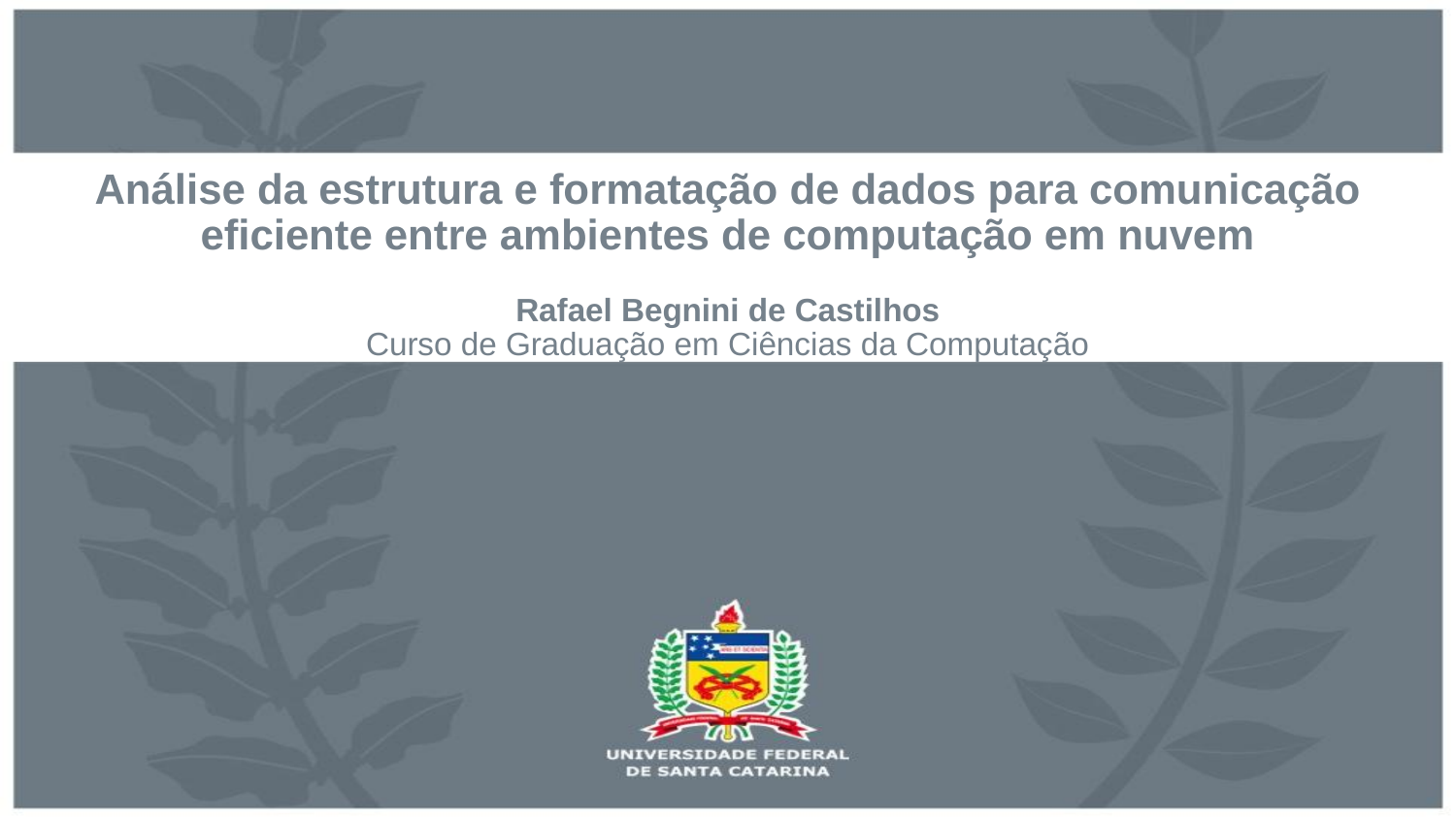

# Análise da estrutura e formatação de dados para comunicação eficiente entre ambientes de computação em nuvem
Rafael Begnini de Castilhos
Curso de Graduação em Ciências da Computação